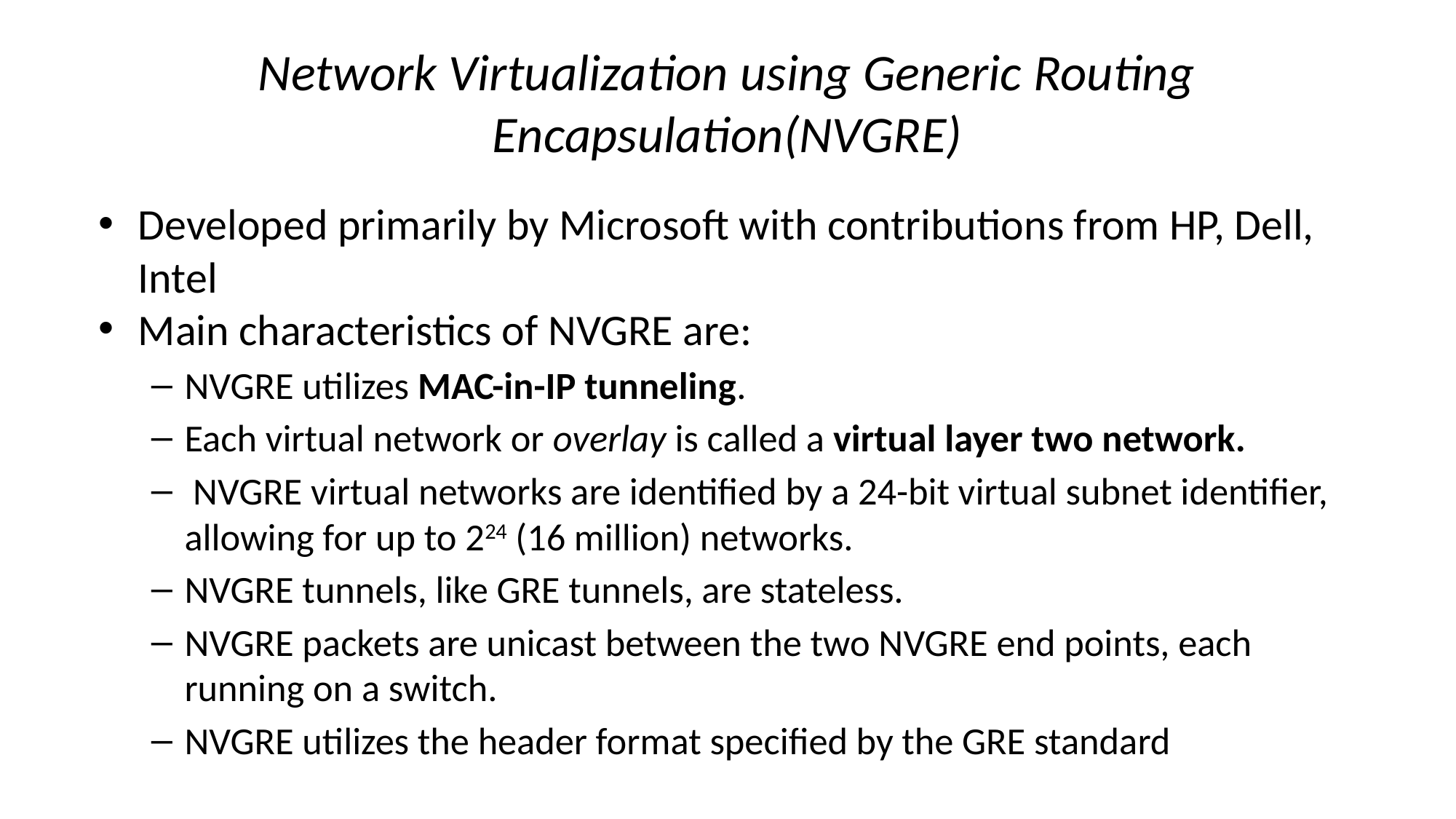

# Network Virtualization using Generic Routing Encapsulation(NVGRE)
Developed primarily by Microsoft with contributions from HP, Dell, Intel
Main characteristics of NVGRE are:
NVGRE utilizes MAC-in-IP tunneling.
Each virtual network or overlay is called a virtual layer two network.
 NVGRE virtual networks are identified by a 24-bit virtual subnet identifier, allowing for up to 224 (16 million) networks.
NVGRE tunnels, like GRE tunnels, are stateless.
NVGRE packets are unicast between the two NVGRE end points, each running on a switch.
NVGRE utilizes the header format specified by the GRE standard